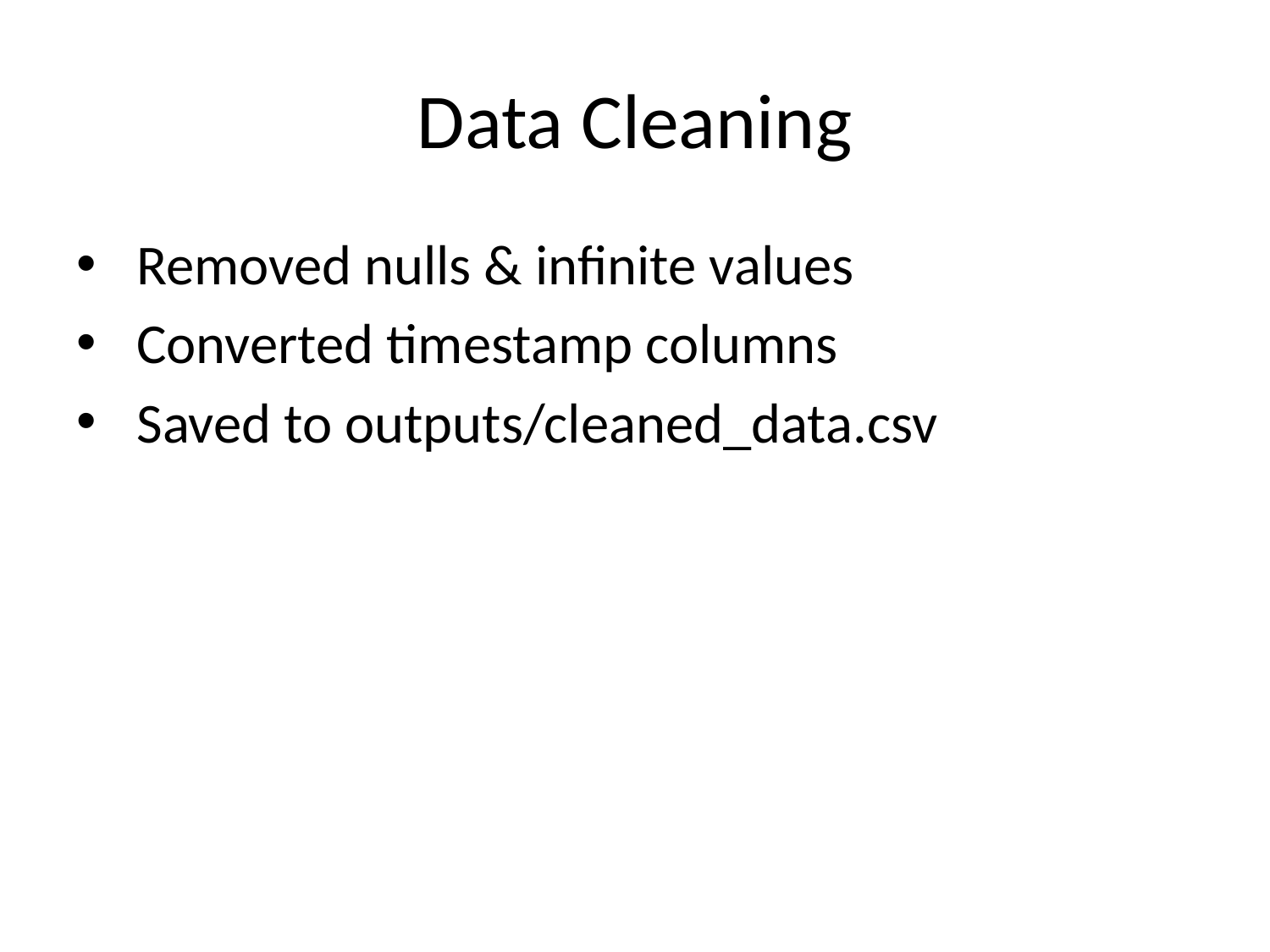

# Data Cleaning
 Removed nulls & infinite values
 Converted timestamp columns
 Saved to outputs/cleaned_data.csv